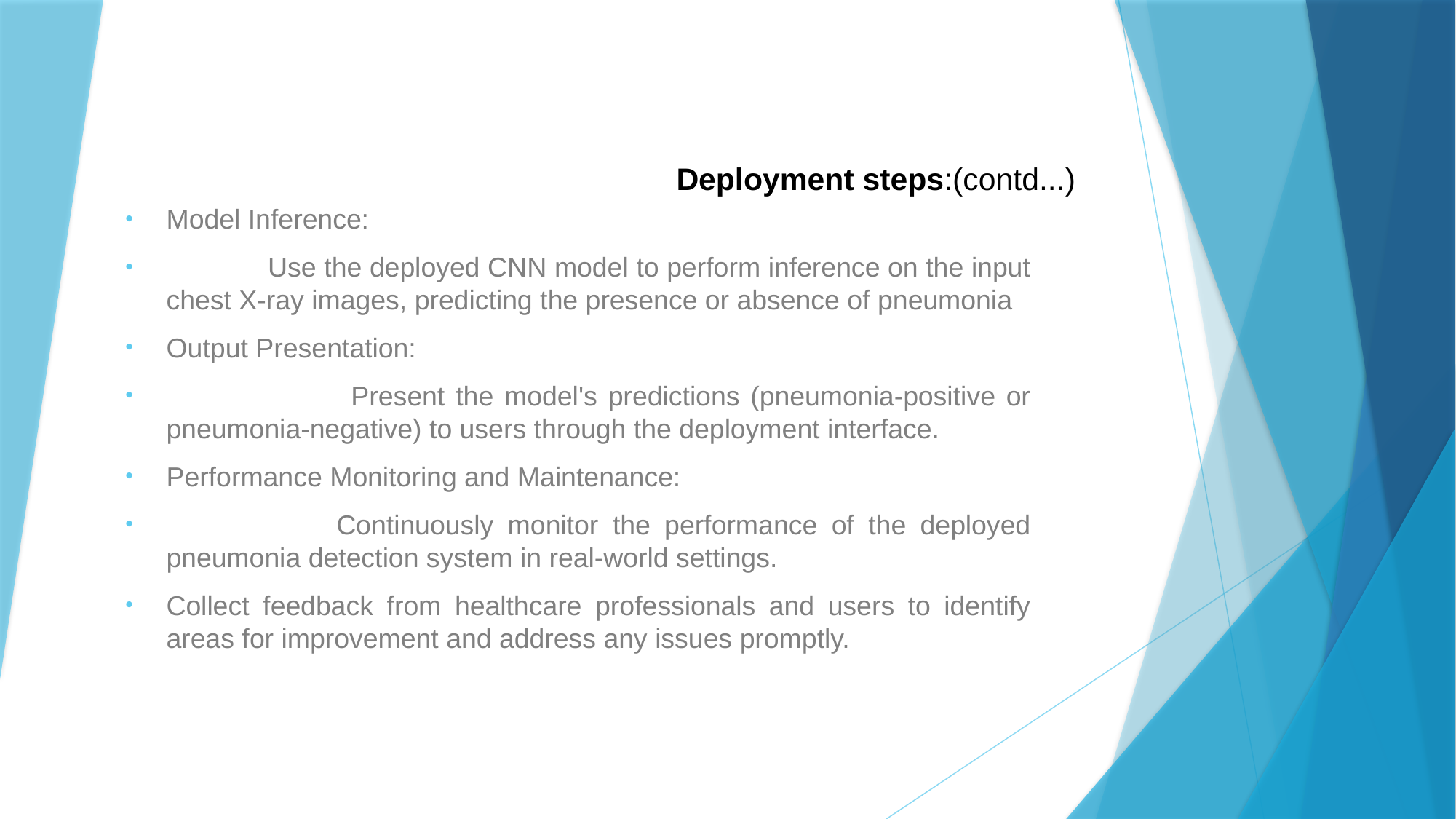

# Deployment steps:(contd...)
Model Inference:
             Use the deployed CNN model to perform inference on the input chest X-ray images, predicting the presence or absence of pneumonia
Output Presentation:
                 Present the model's predictions (pneumonia-positive or pneumonia-negative) to users through the deployment interface.
Performance Monitoring and Maintenance:
            Continuously monitor the performance of the deployed pneumonia detection system in real-world settings.
Collect feedback from healthcare professionals and users to identify areas for improvement and address any issues promptly.